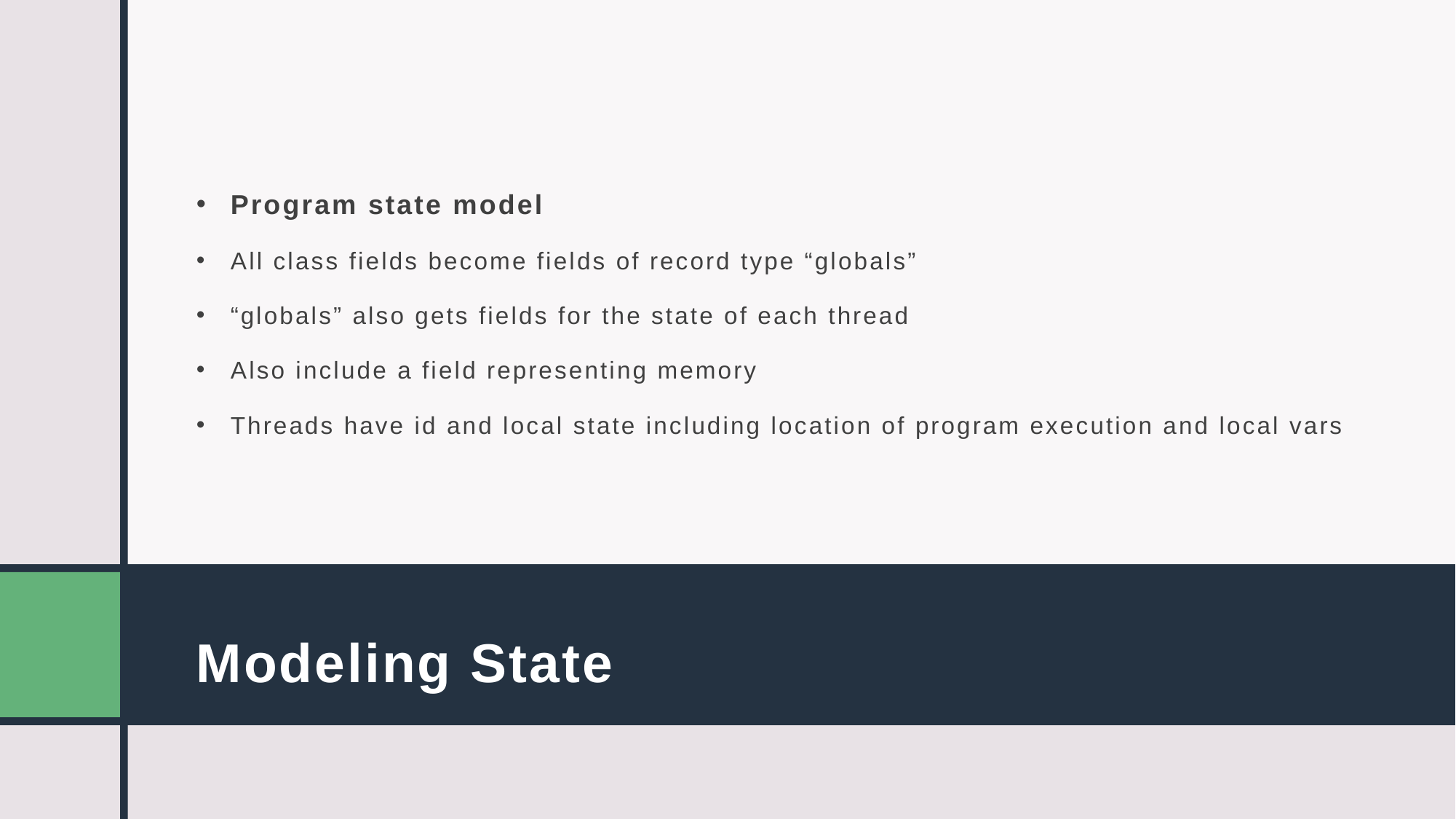

Program state model
All class fields become fields of record type “globals”
“globals” also gets fields for the state of each thread
Also include a field representing memory
Threads have id and local state including location of program execution and local vars

# Modeling State